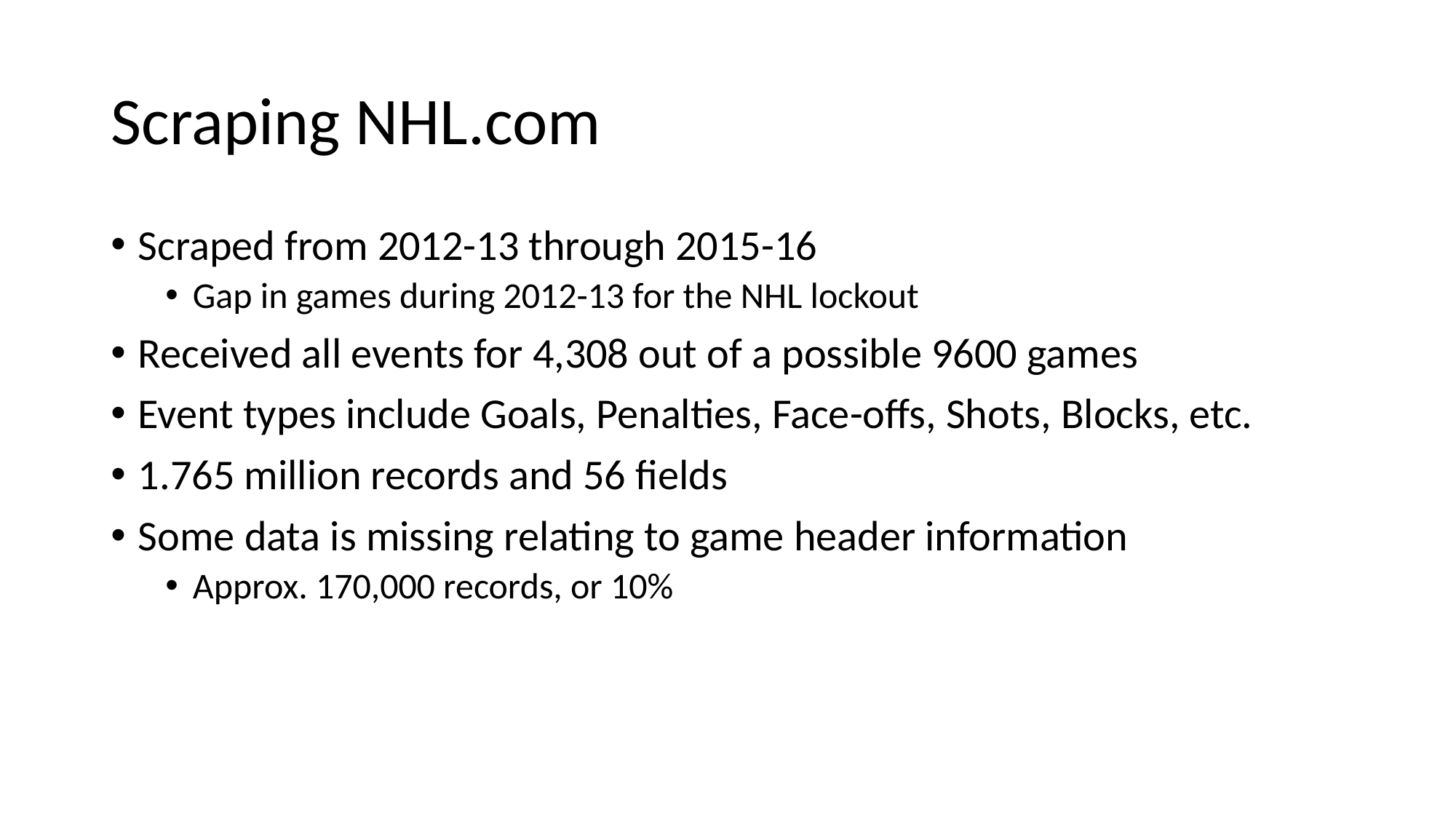

# Scraping NHL.com
Scraped from 2012-13 through 2015-16
Gap in games during 2012-13 for the NHL lockout
Received all events for 4,308 out of a possible 9600 games
Event types include Goals, Penalties, Face-offs, Shots, Blocks, etc.
1.765 million records and 56 fields
Some data is missing relating to game header information
Approx. 170,000 records, or 10%